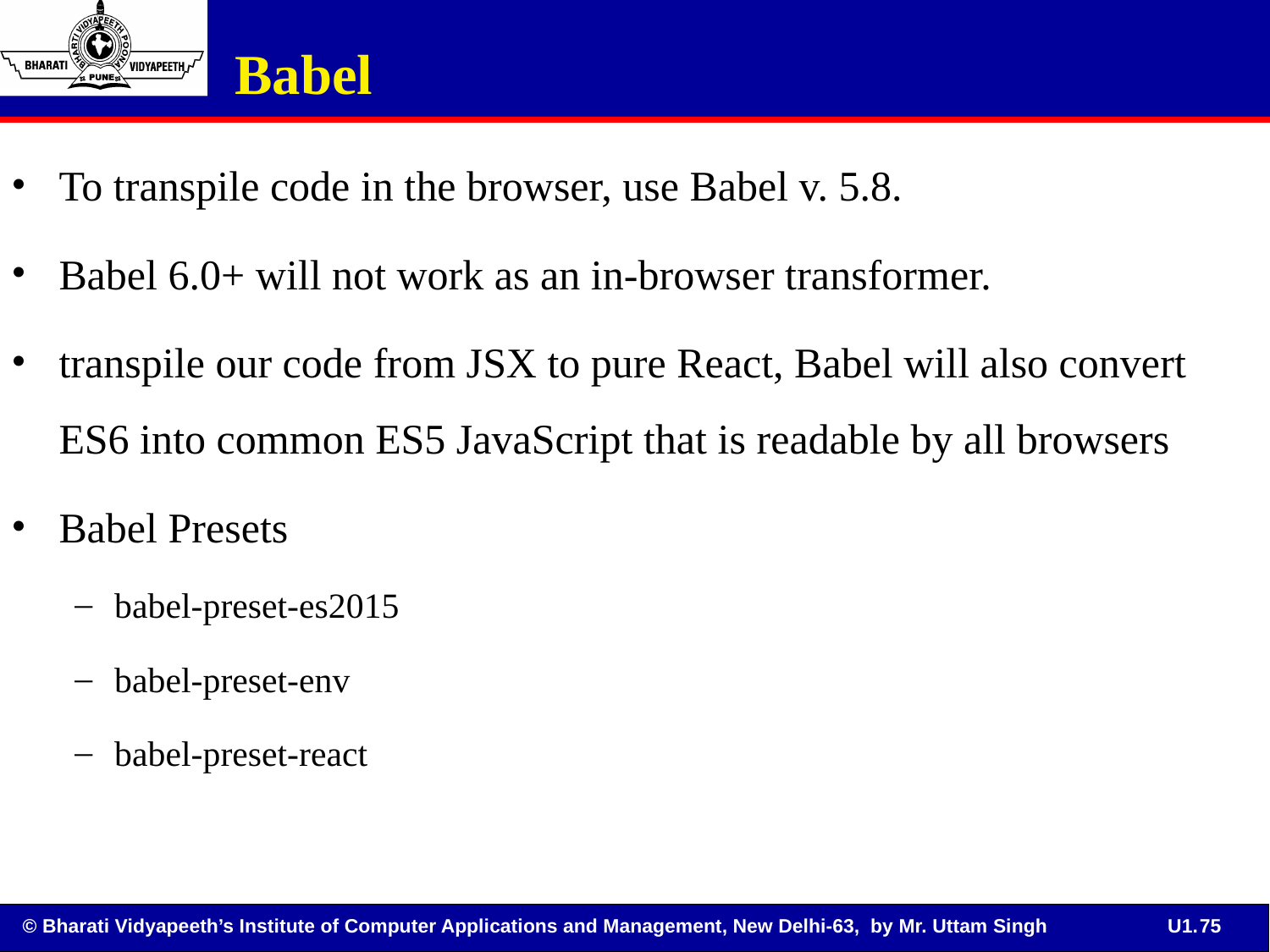

Babel
To transpile code in the browser, use Babel v. 5.8.
Babel 6.0+ will not work as an in-browser transformer.
transpile our code from JSX to pure React, Babel will also convert ES6 into common ES5 JavaScript that is readable by all browsers
Babel Presets
babel-preset-es2015
babel-preset-env
babel-preset-react